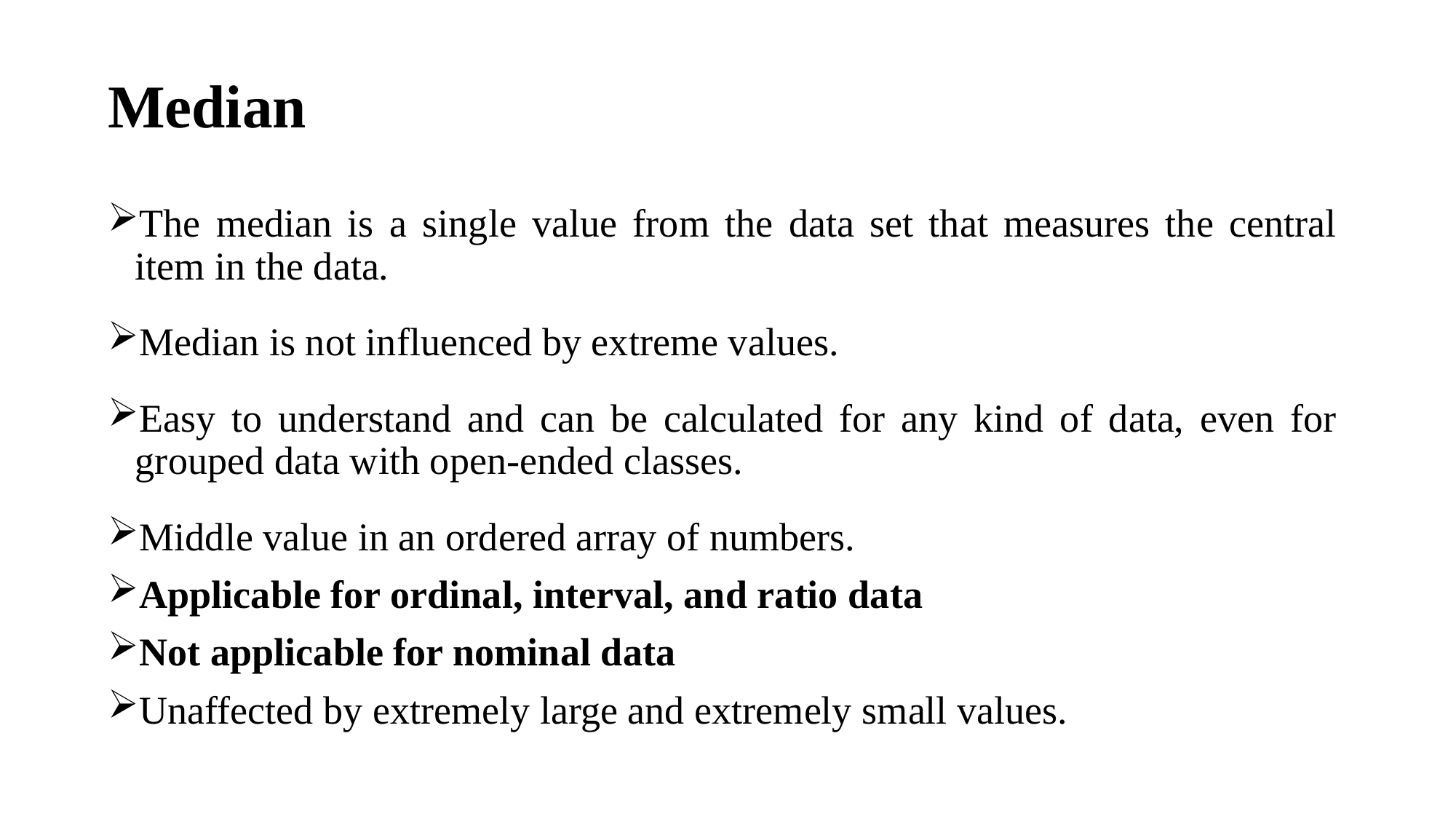

# Median
The median is a single value from the data set that measures the central item in the data.
Median is not influenced by extreme values.
Easy to understand and can be calculated for any kind of data, even for grouped data with open-ended classes.
Middle value in an ordered array of numbers.
Applicable for ordinal, interval, and ratio data
Not applicable for nominal data
Unaffected by extremely large and extremely small values.